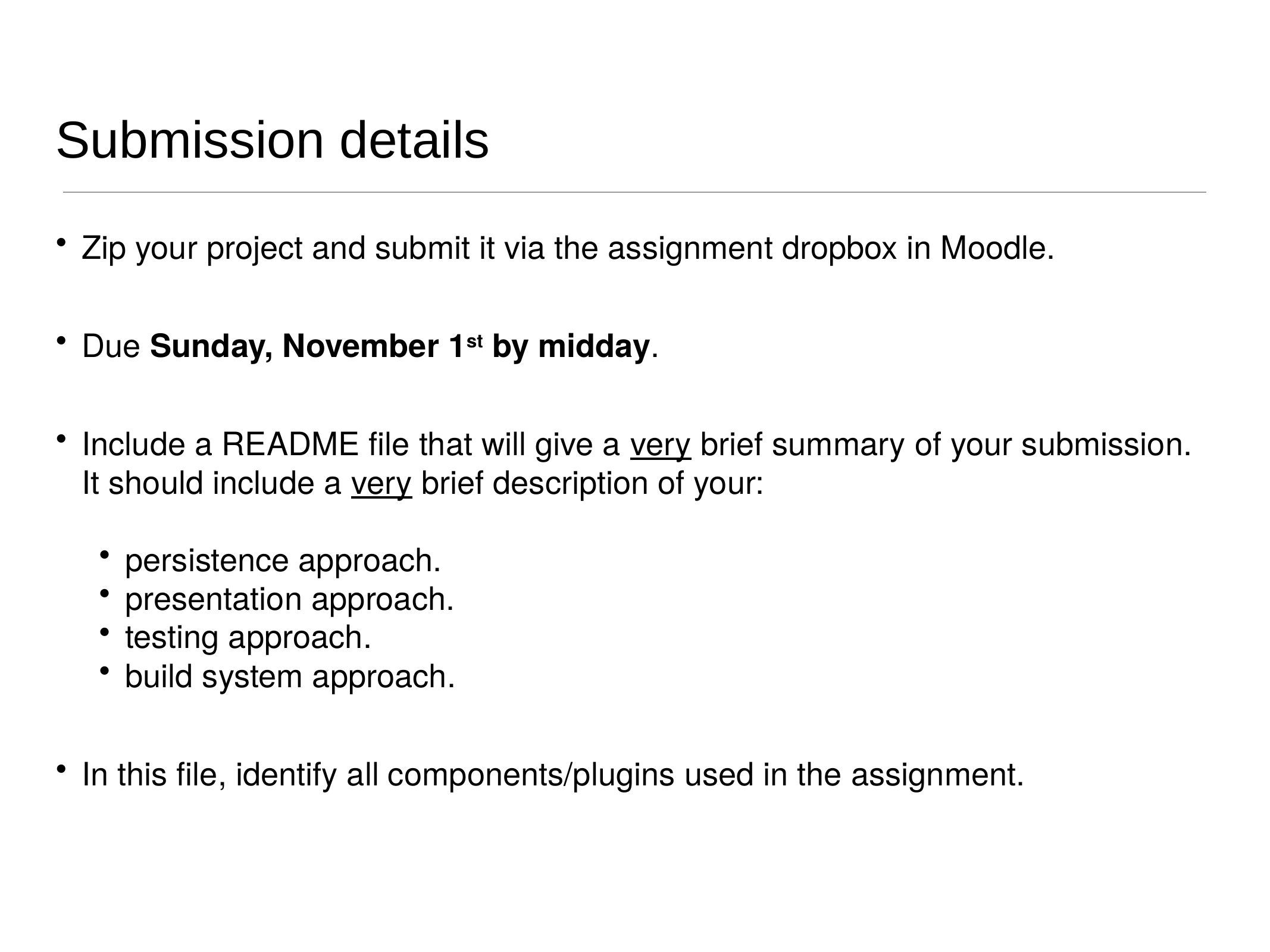

# Submission details
Zip your project and submit it via the assignment dropbox in Moodle.
Due Sunday, November 1st by midday.
Include a README file that will give a very brief summary of your submission.  It should include a very brief description of your:
persistence approach.
presentation approach.
testing approach.
build system approach.
In this file, identify all components/plugins used in the assignment.